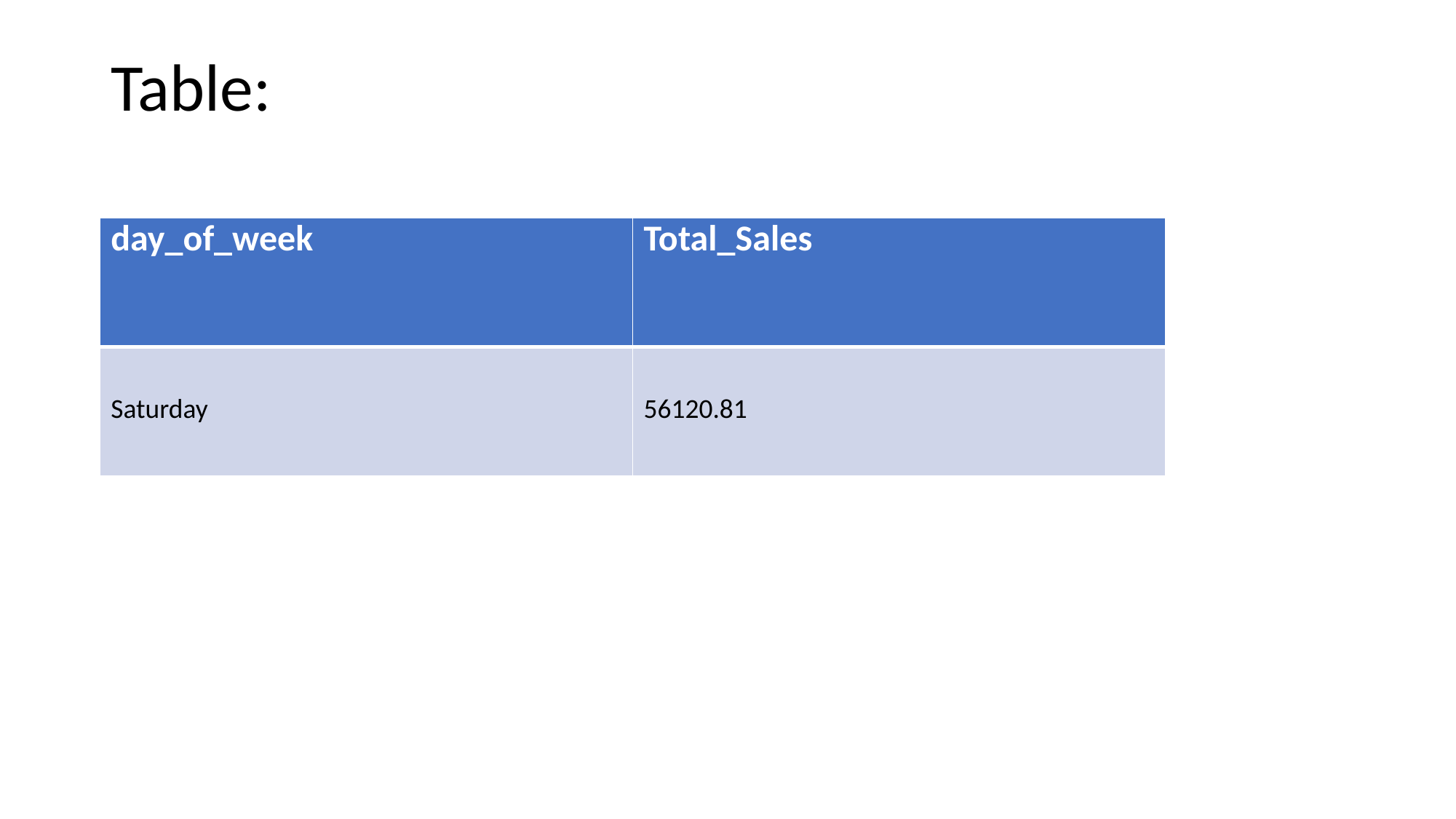

# Table:
| day\_of\_week | Total\_Sales |
| --- | --- |
| Saturday | 56120.81 |